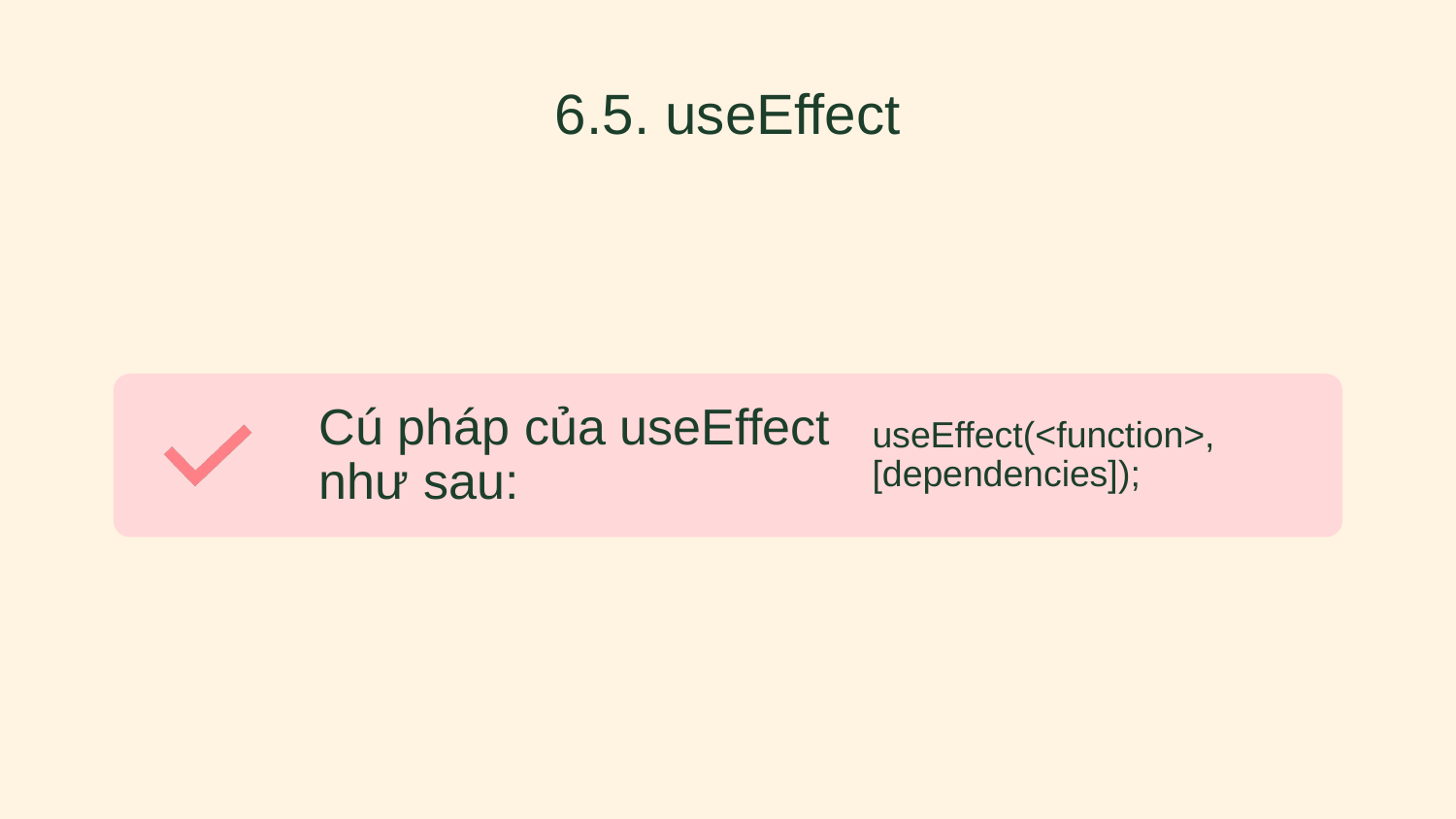

# 6.5. useEffect
Cú pháp của useEffect như sau:
useEffect(<function>, [dependencies]);